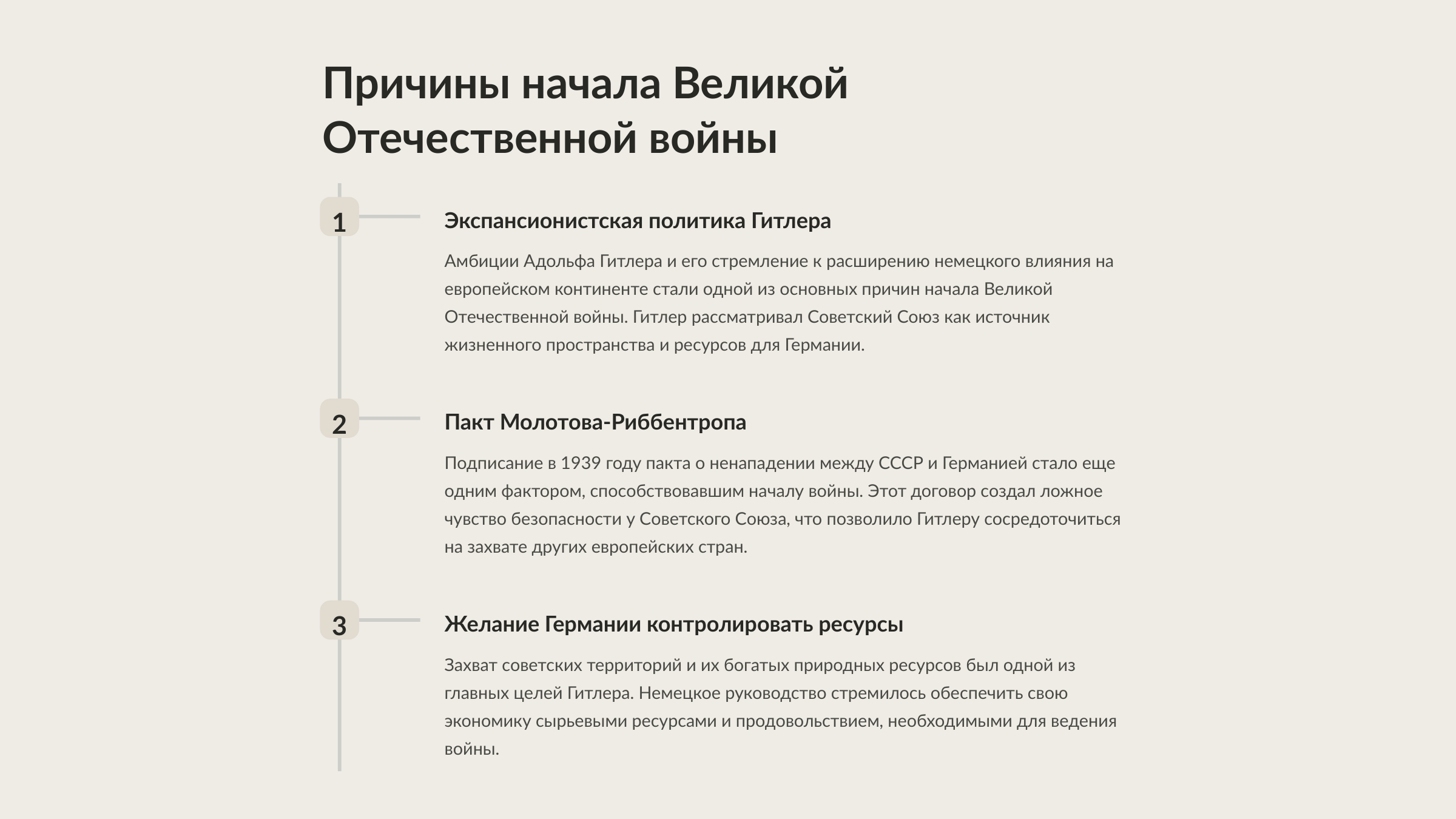

Причины начала Великой Отечественной войны

1
Экспансионистская политика Гитлера

Амбиции Адольфа Гитлера и его стремление к расширению немецкого влияния на европейском континенте стали одной из основных причин начала Великой Отечественной войны. Гитлер рассматривал Советский Союз как источник жизненного пространства и ресурсов для Германии.

2
Пакт Молотова-Риббентропа

Подписание в 1939 году пакта о ненападении между СССР и Германией стало еще одним фактором, способствовавшим началу войны. Этот договор создал ложное чувство безопасности у Советского Союза, что позволило Гитлеру сосредоточиться на захвате других европейских стран.

3
Желание Германии контролировать ресурсы

Захват советских территорий и их богатых природных ресурсов был одной из главных целей Гитлера. Немецкое руководство стремилось обеспечить свою экономику сырьевыми ресурсами и продовольствием, необходимыми для ведения войны.